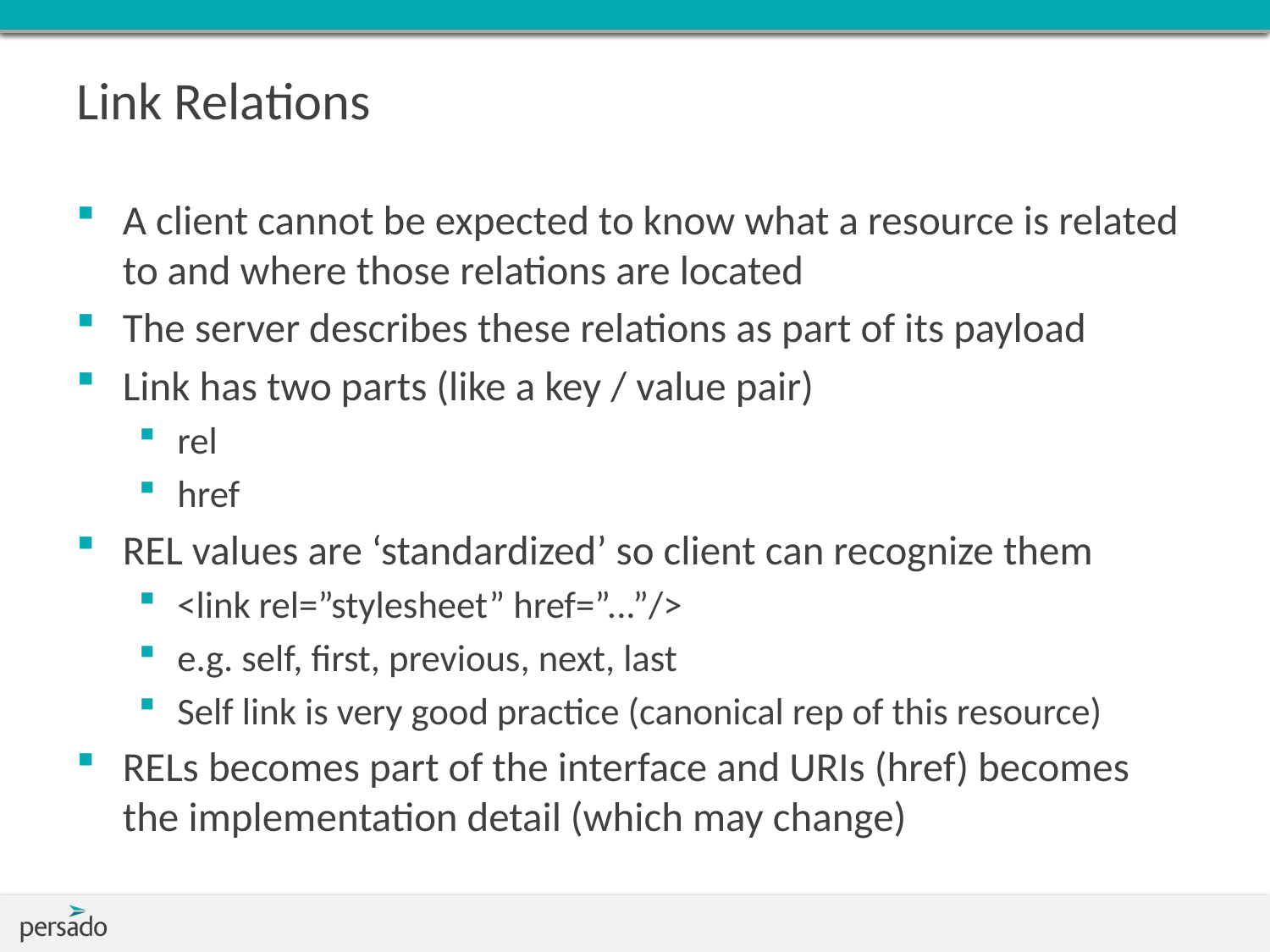

# Link Relations
A client cannot be expected to know what a resource is related to and where those relations are located
The server describes these relations as part of its payload
Link has two parts (like a key / value pair)
rel
href
REL values are ‘standardized’ so client can recognize them
<link rel=”stylesheet” href=”...”/>
e.g. self, first, previous, next, last
Self link is very good practice (canonical rep of this resource)
RELs becomes part of the interface and URIs (href) becomes the implementation detail (which may change)